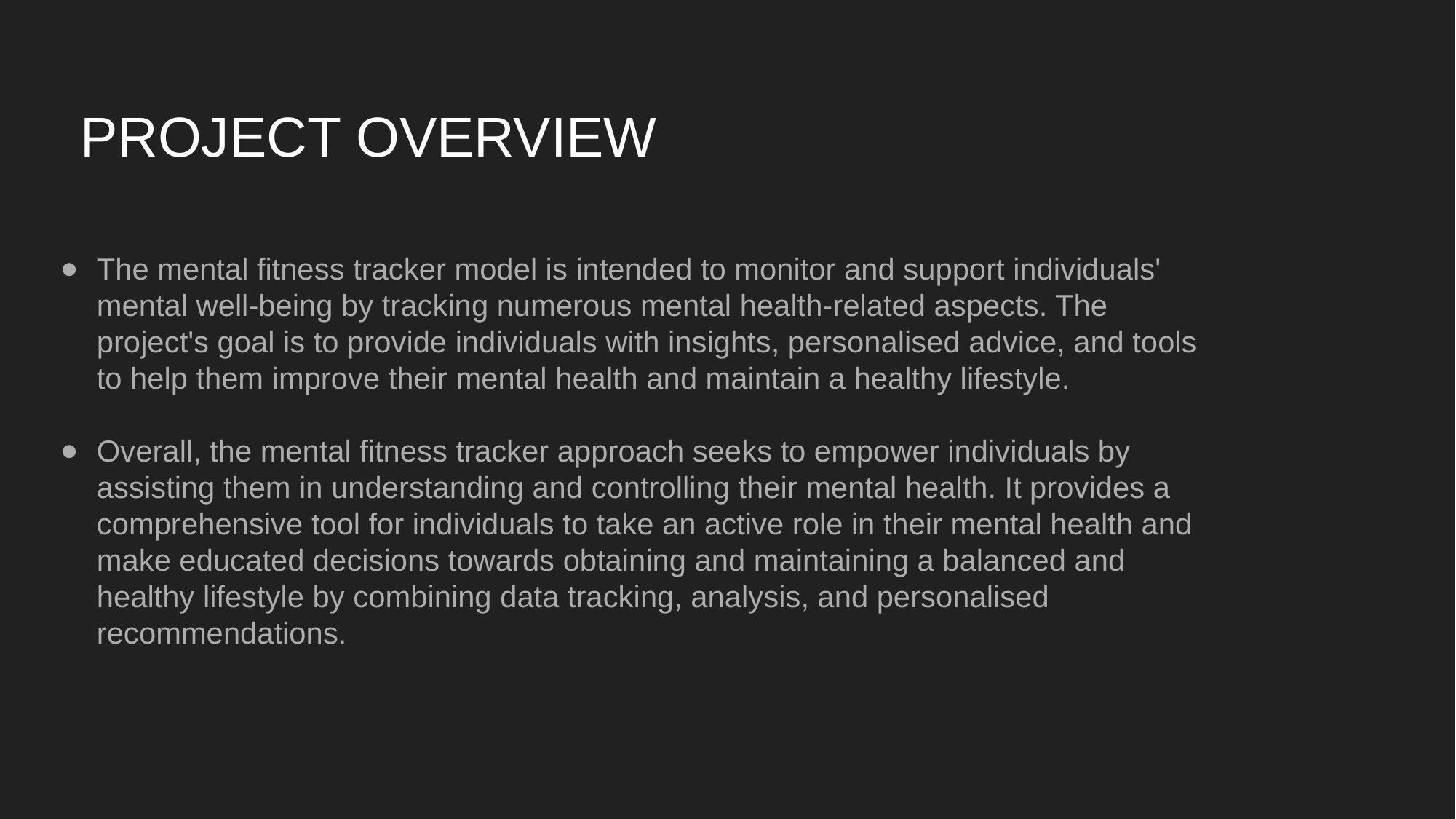

# PROJECT OVERVIEW
The mental fitness tracker model is intended to monitor and support individuals' mental well-being by tracking numerous mental health-related aspects. The project's goal is to provide individuals with insights, personalised advice, and tools to help them improve their mental health and maintain a healthy lifestyle.

Overall, the mental fitness tracker approach seeks to empower individuals by assisting them in understanding and controlling their mental health. It provides a comprehensive tool for individuals to take an active role in their mental health and make educated decisions towards obtaining and maintaining a balanced and healthy lifestyle by combining data tracking, analysis, and personalised recommendations.